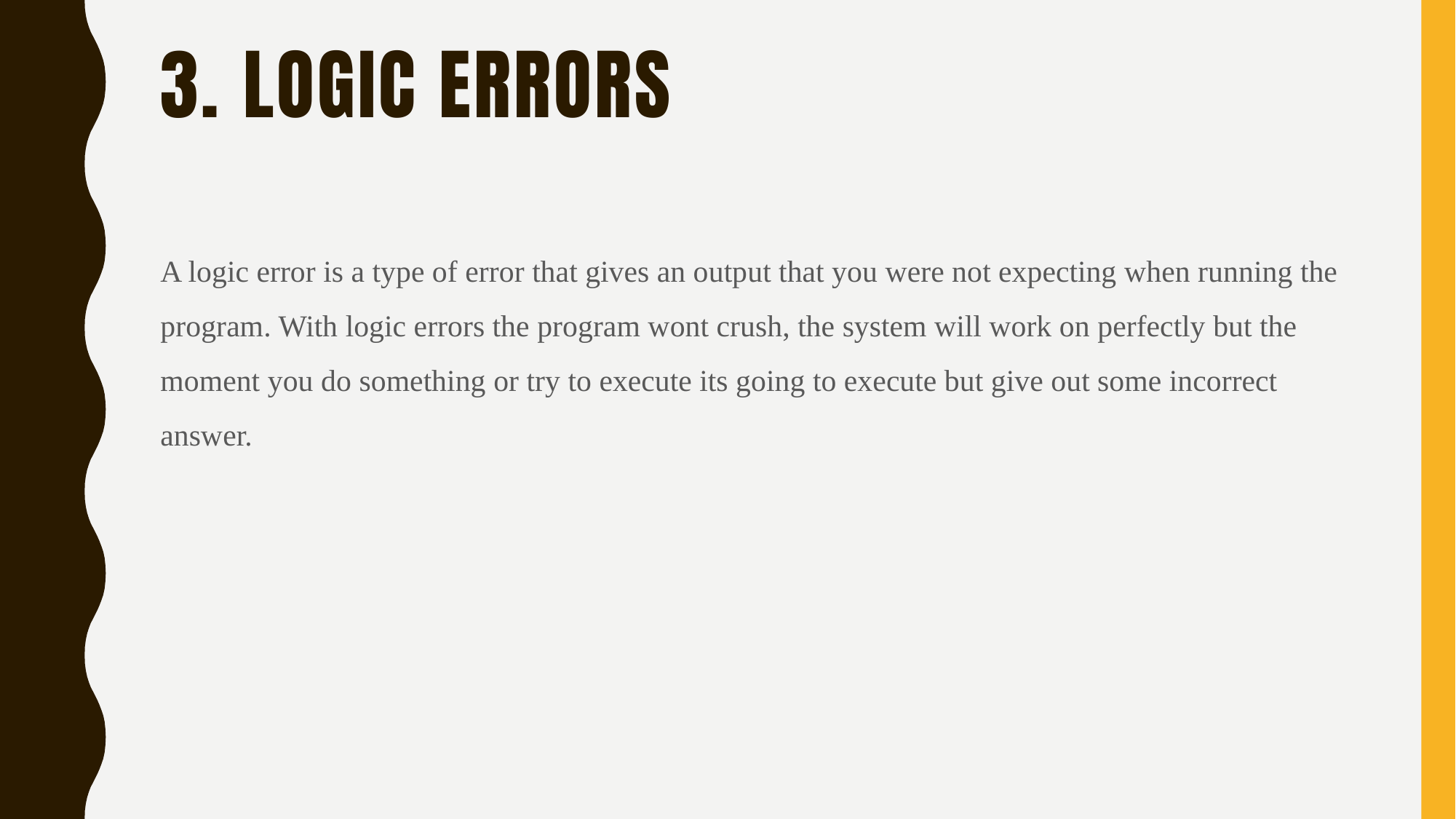

# 3. Logic errors
A logic error is a type of error that gives an output that you were not expecting when running the program. With logic errors the program wont crush, the system will work on perfectly but the moment you do something or try to execute its going to execute but give out some incorrect answer.